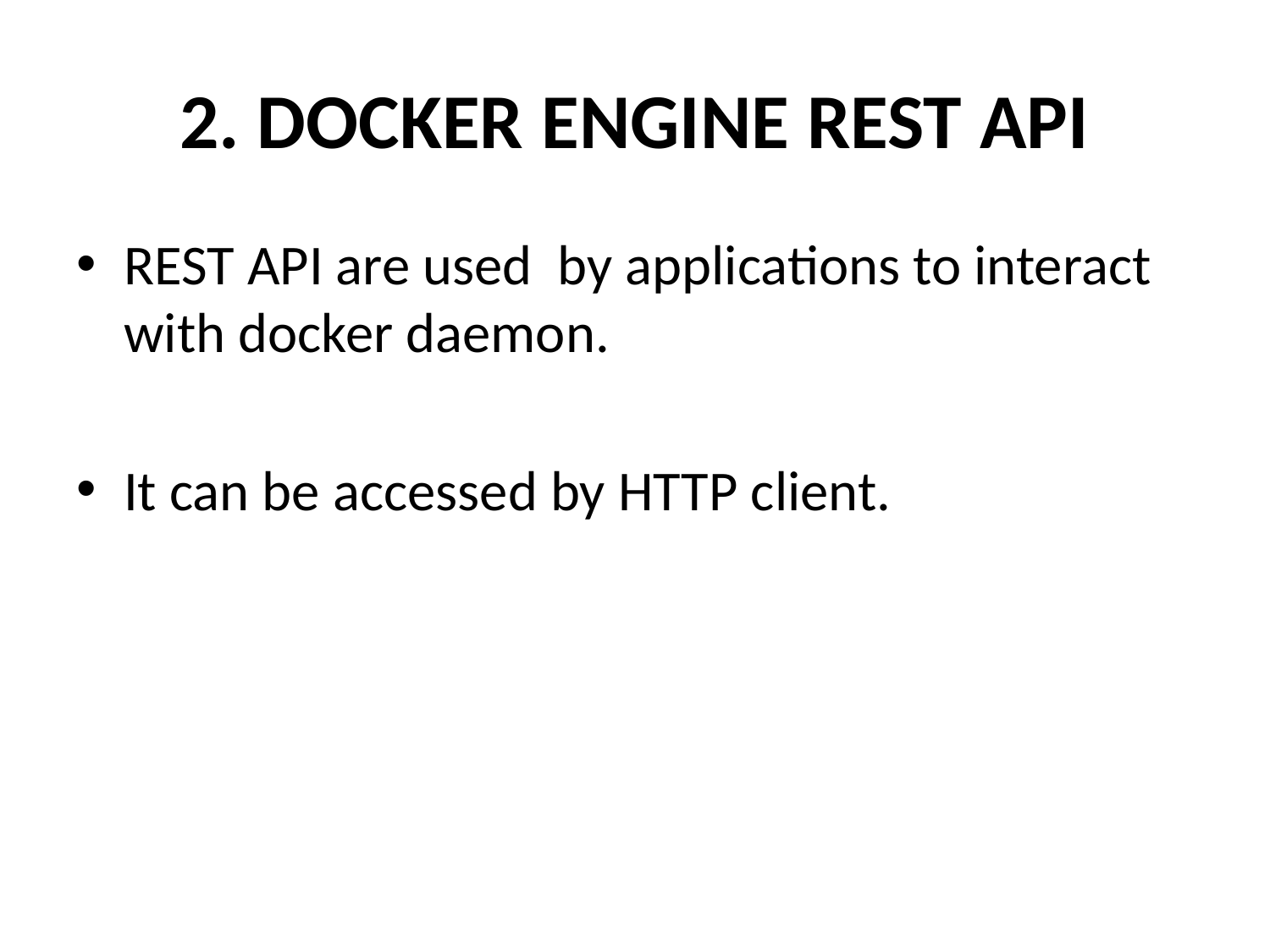

# 2. DOCKER ENGINE REST API
REST API are used  by applications to interact with docker daemon.

It can be accessed by HTTP client.